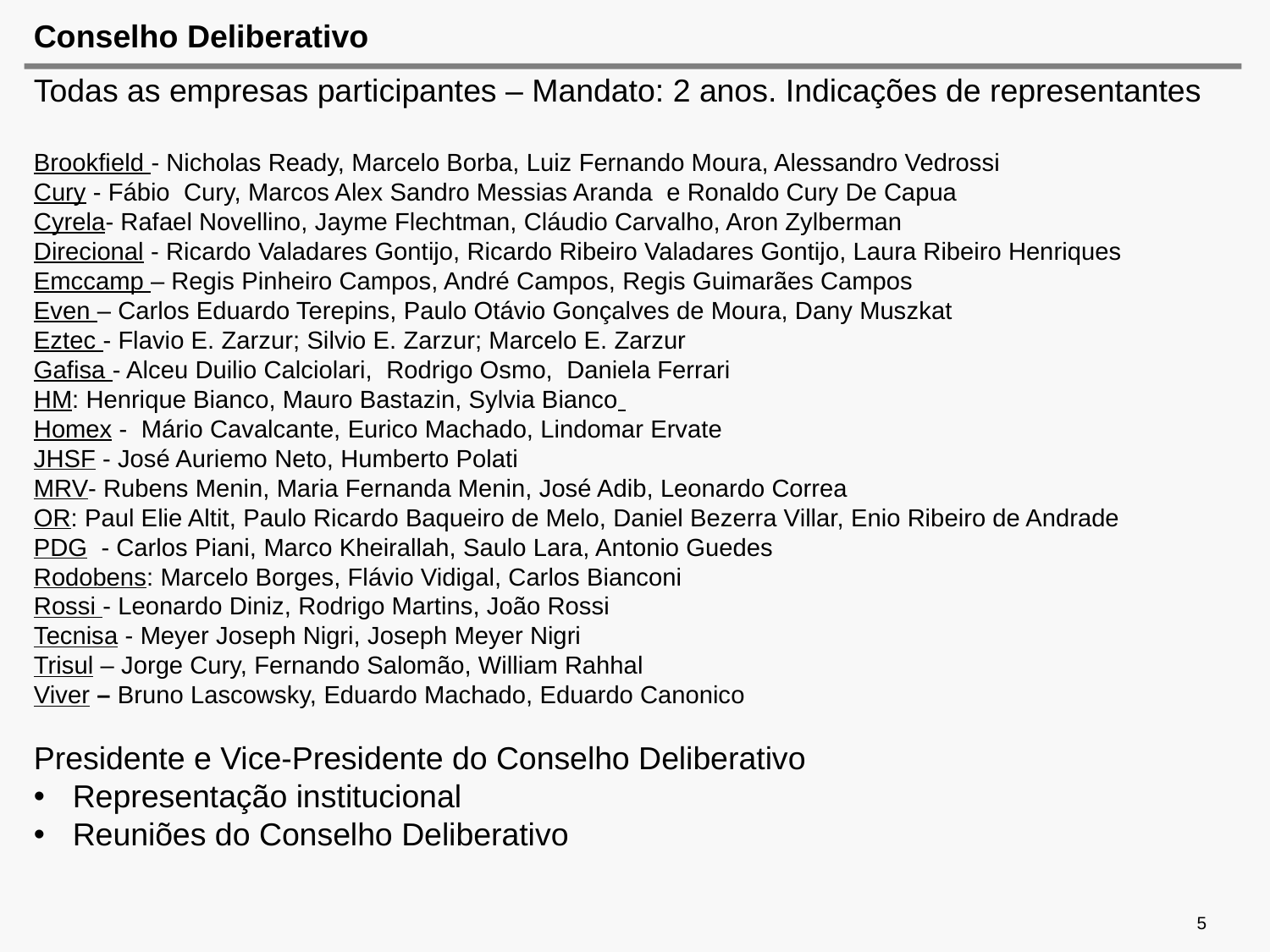

# Conselho Deliberativo

Todas as empresas participantes – Mandato: 2 anos. Indicações de representantes

Brookfield - Nicholas Ready, Marcelo Borba, Luiz Fernando Moura, Alessandro Vedrossi
Cury - Fábio  Cury, Marcos Alex Sandro Messias Aranda  e Ronaldo Cury De Capua
Cyrela- Rafael Novellino, Jayme Flechtman, Cláudio Carvalho, Aron Zylberman
Direcional - Ricardo Valadares Gontijo, Ricardo Ribeiro Valadares Gontijo, Laura Ribeiro Henriques
Emccamp – Regis Pinheiro Campos, André Campos, Regis Guimarães Campos
Even – Carlos Eduardo Terepins, Paulo Otávio Gonçalves de Moura, Dany Muszkat
Eztec - Flavio E. Zarzur; Silvio E. Zarzur; Marcelo E. Zarzur
Gafisa - Alceu Duilio Calciolari,  Rodrigo Osmo,  Daniela Ferrari
HM: Henrique Bianco, Mauro Bastazin, Sylvia Bianco
Homex -  Mário Cavalcante, Eurico Machado, Lindomar Ervate
JHSF - José Auriemo Neto, Humberto Polati
MRV- Rubens Menin, Maria Fernanda Menin, José Adib, Leonardo Correa
OR: Paul Elie Altit, Paulo Ricardo Baqueiro de Melo, Daniel Bezerra Villar, Enio Ribeiro de Andrade
PDG  - Carlos Piani, Marco Kheirallah, Saulo Lara, Antonio Guedes
Rodobens: Marcelo Borges, Flávio Vidigal, Carlos Bianconi
Rossi - Leonardo Diniz, Rodrigo Martins, João Rossi
Tecnisa - Meyer Joseph Nigri, Joseph Meyer Nigri
Trisul – Jorge Cury, Fernando Salomão, William Rahhal
Viver – Bruno Lascowsky, Eduardo Machado, Eduardo Canonico

Presidente e Vice-Presidente do Conselho Deliberativo
 Representação institucional
 Reuniões do Conselho Deliberativo

5